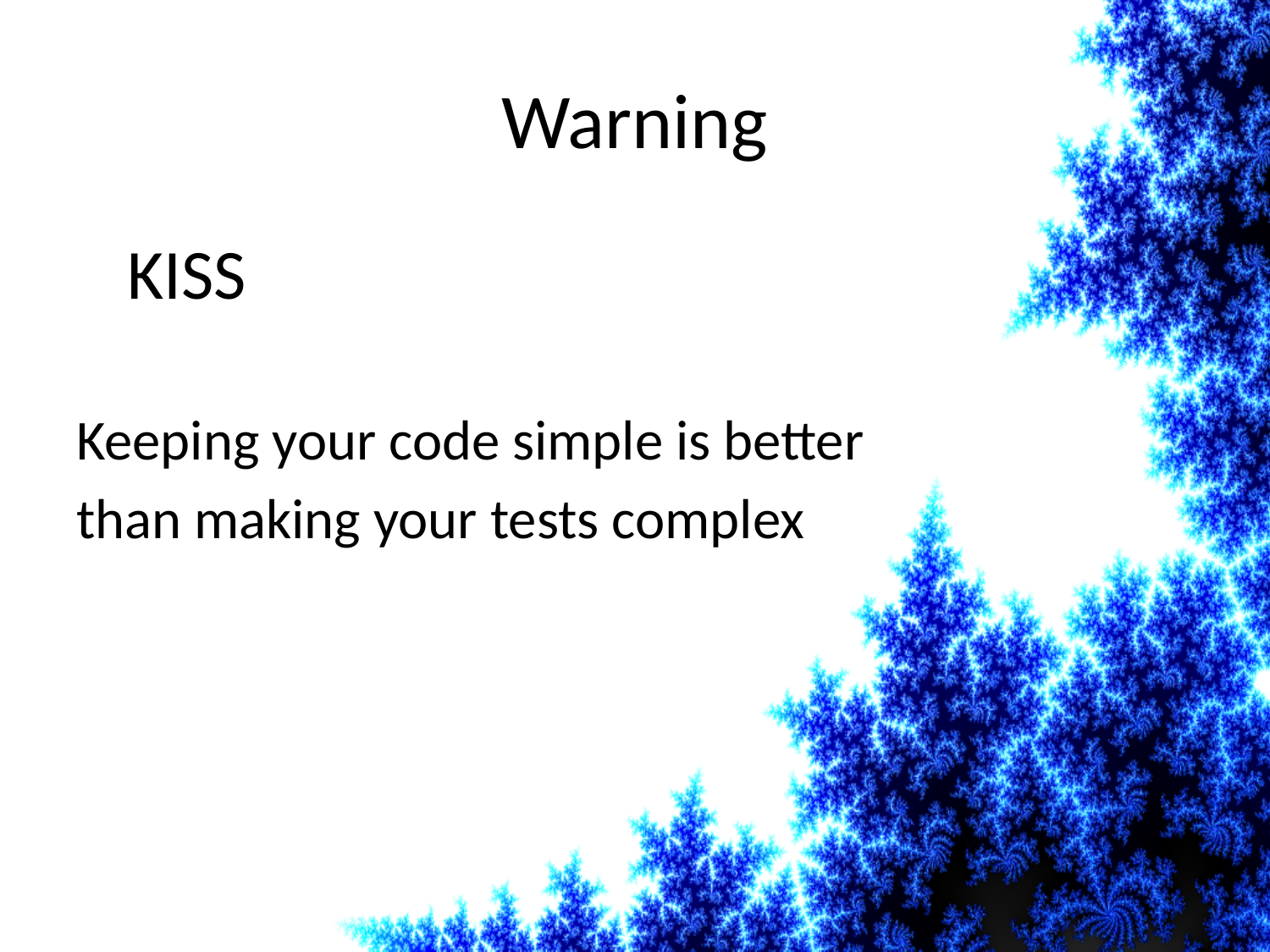

# Warning
    KISS

Keeping your code simple is better
than making your tests complex